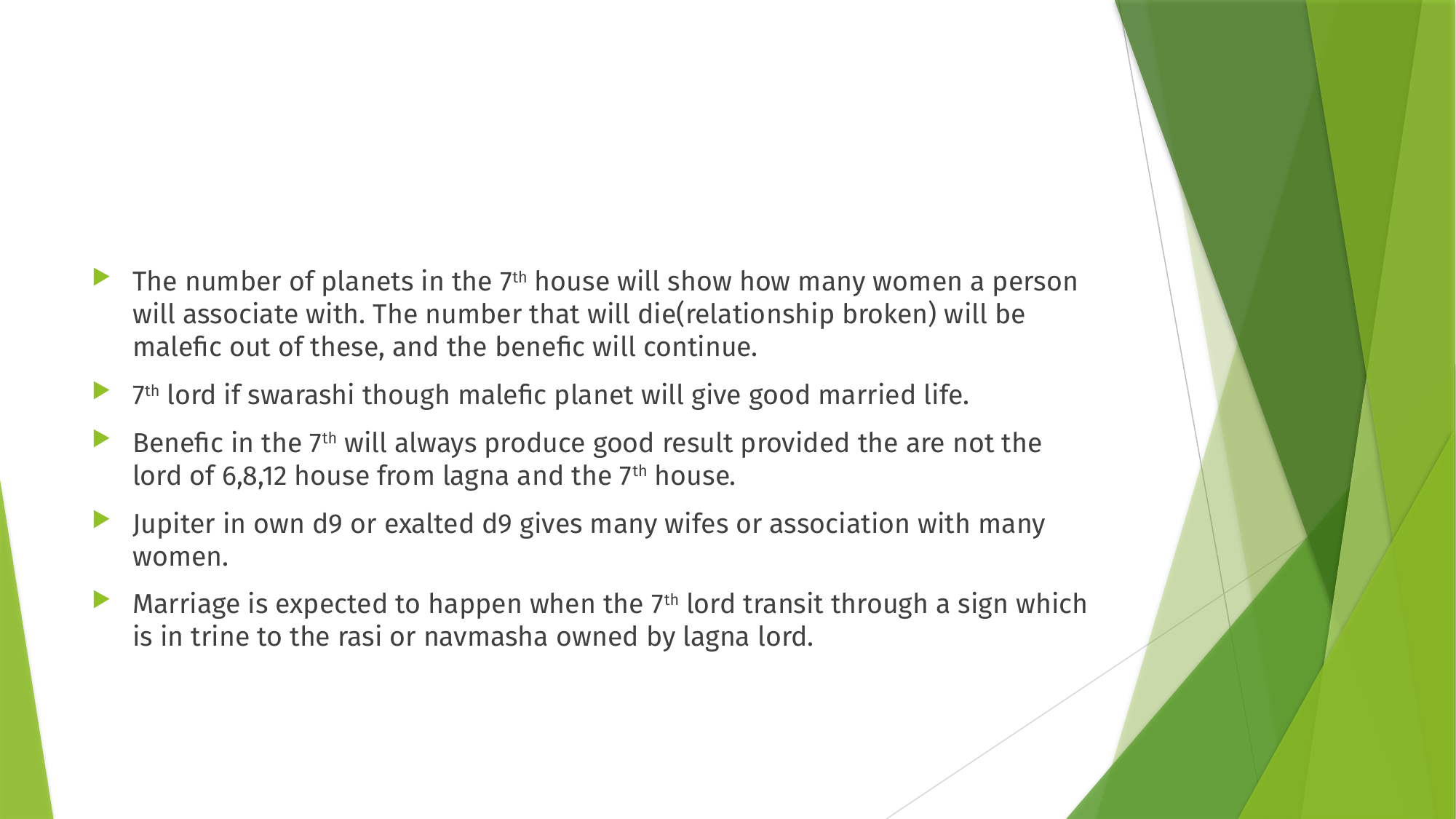

#
The number of planets in the 7th house will show how many women a person will associate with. The number that will die(relationship broken) will be malefic out of these, and the benefic will continue.
7th lord if swarashi though malefic planet will give good married life.
Benefic in the 7th will always produce good result provided the are not the lord of 6,8,12 house from lagna and the 7th house.
Jupiter in own d9 or exalted d9 gives many wifes or association with many women.
Marriage is expected to happen when the 7th lord transit through a sign which is in trine to the rasi or navmasha owned by lagna lord.